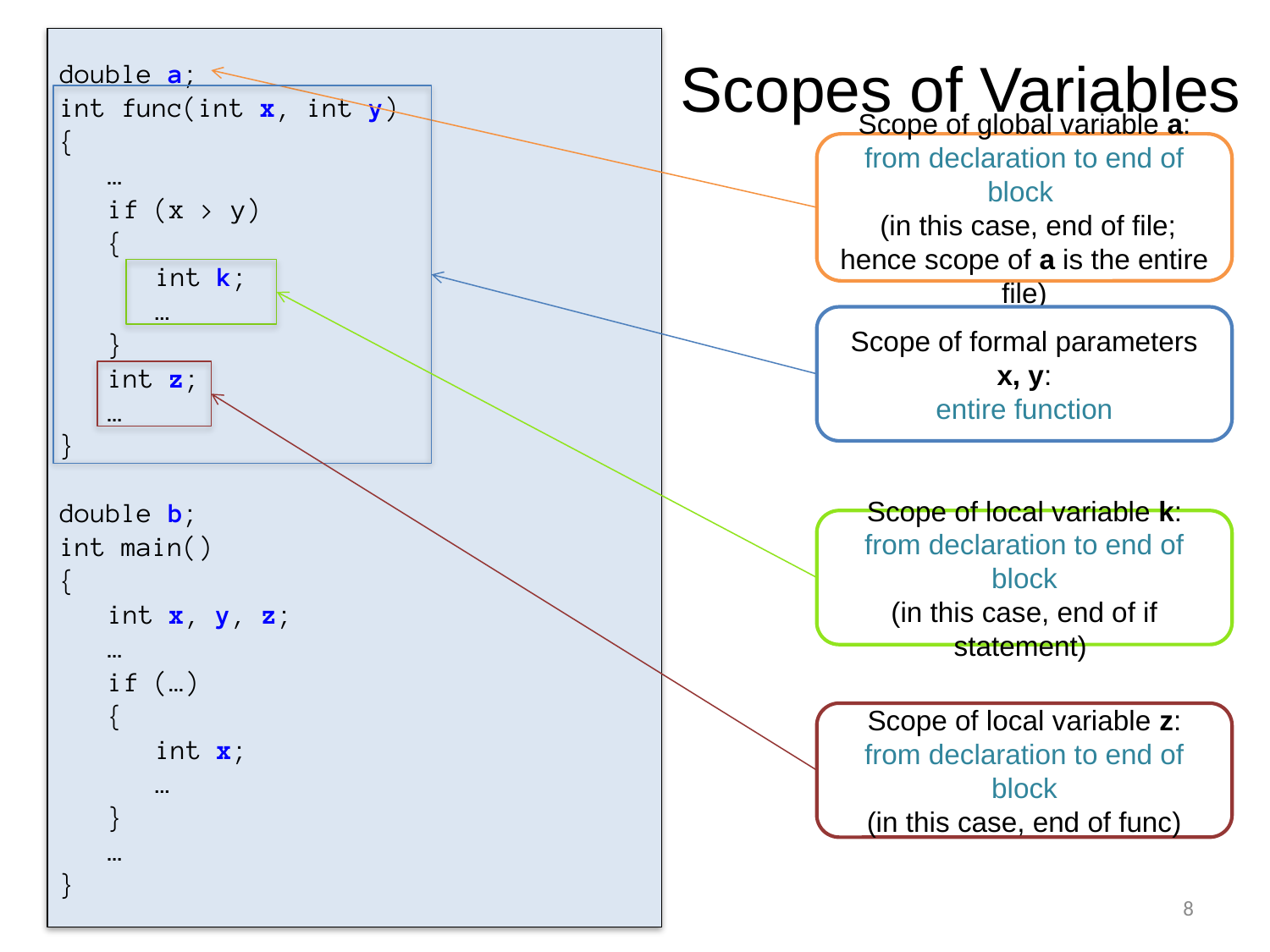

# Scopes of Variables
double a;
int func(int x, int y)
{
	…
	if (x > y)
	{
		int k;
		…
	}
	int z;
	…
}

double b;
int main()
{
	int x, y, z;
	…
	if (…)
	{
		int x;
		…
	}
	…
}
Scope of global variable a:
from declaration to end of block
 (in this case, end of file; hence scope of a is the entire file)

Scope of formal parameters x, y:
entire function

Scope of local variable k:
from declaration to end of block
(in this case, end of if statement)

Scope of local variable z:
from declaration to end of block
(in this case, end of func)
8